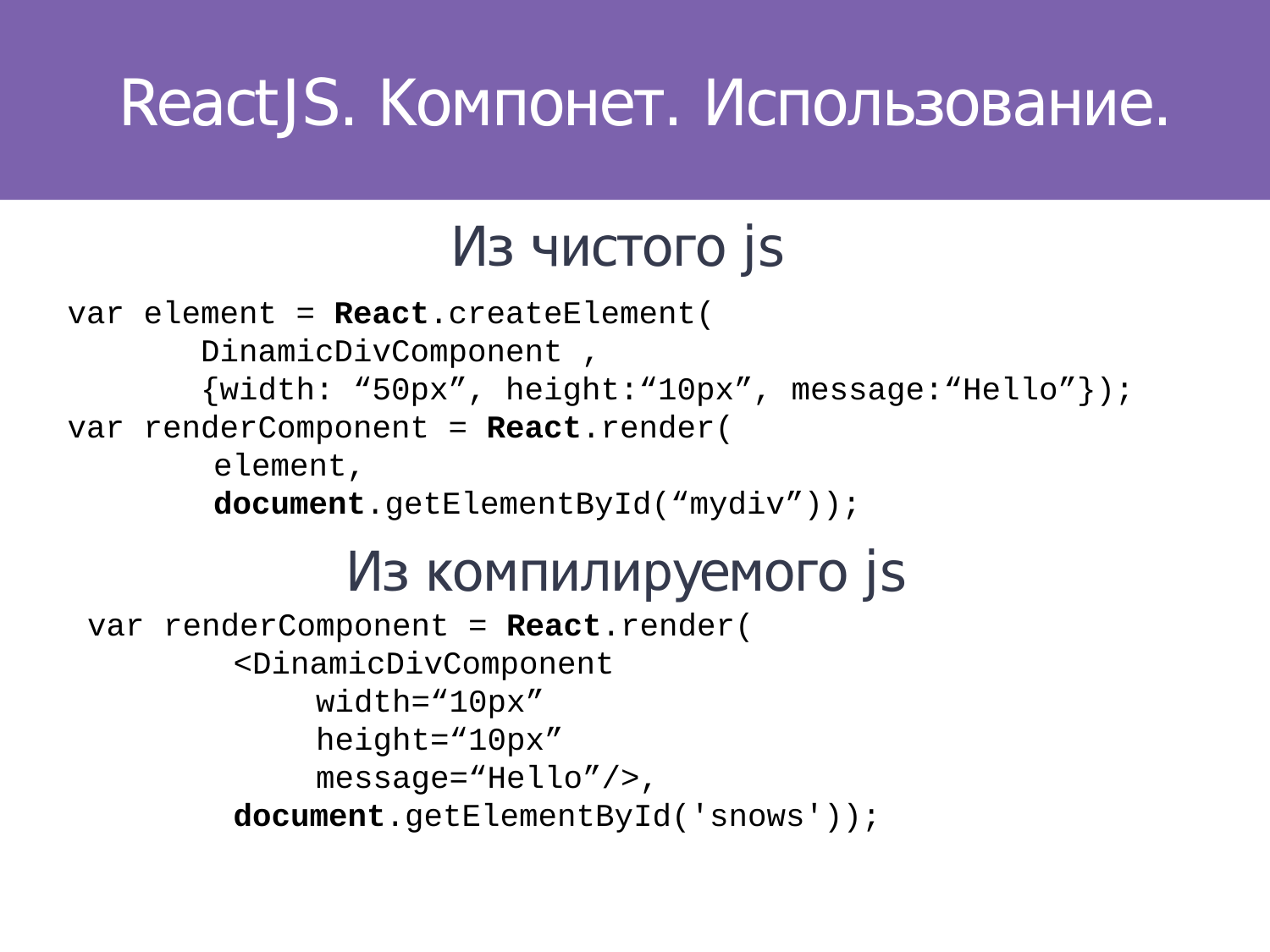

# ReactJS. Компонет. Использование.
Из чистого js
var element = React.createElement(
       DinamicDivComponent ,
       {width: “50px”, height:“10px”, message:“Hello”});
var renderComponent = React.render(
	 element,
	 document.getElementById(“mydiv”));
Из компилируемого js
var renderComponent = React.render(
	 <DinamicDivComponent
            width=“10px”
            height=“10px”
            message=“Hello”/>,
	 document.getElementById('snows'));